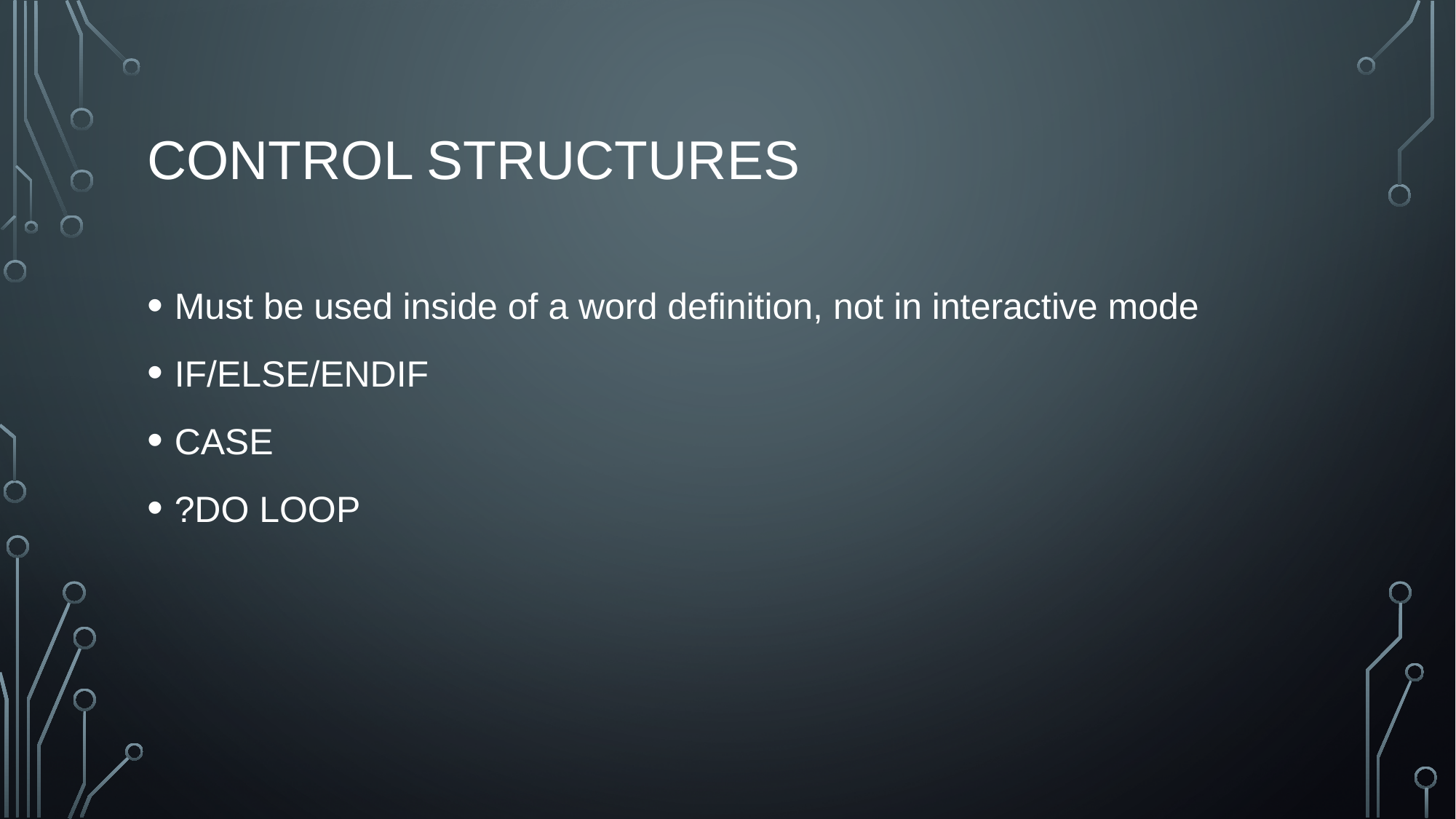

# Control structures
Must be used inside of a word definition, not in interactive mode
IF/ELSE/ENDIF
CASE
?DO LOOP